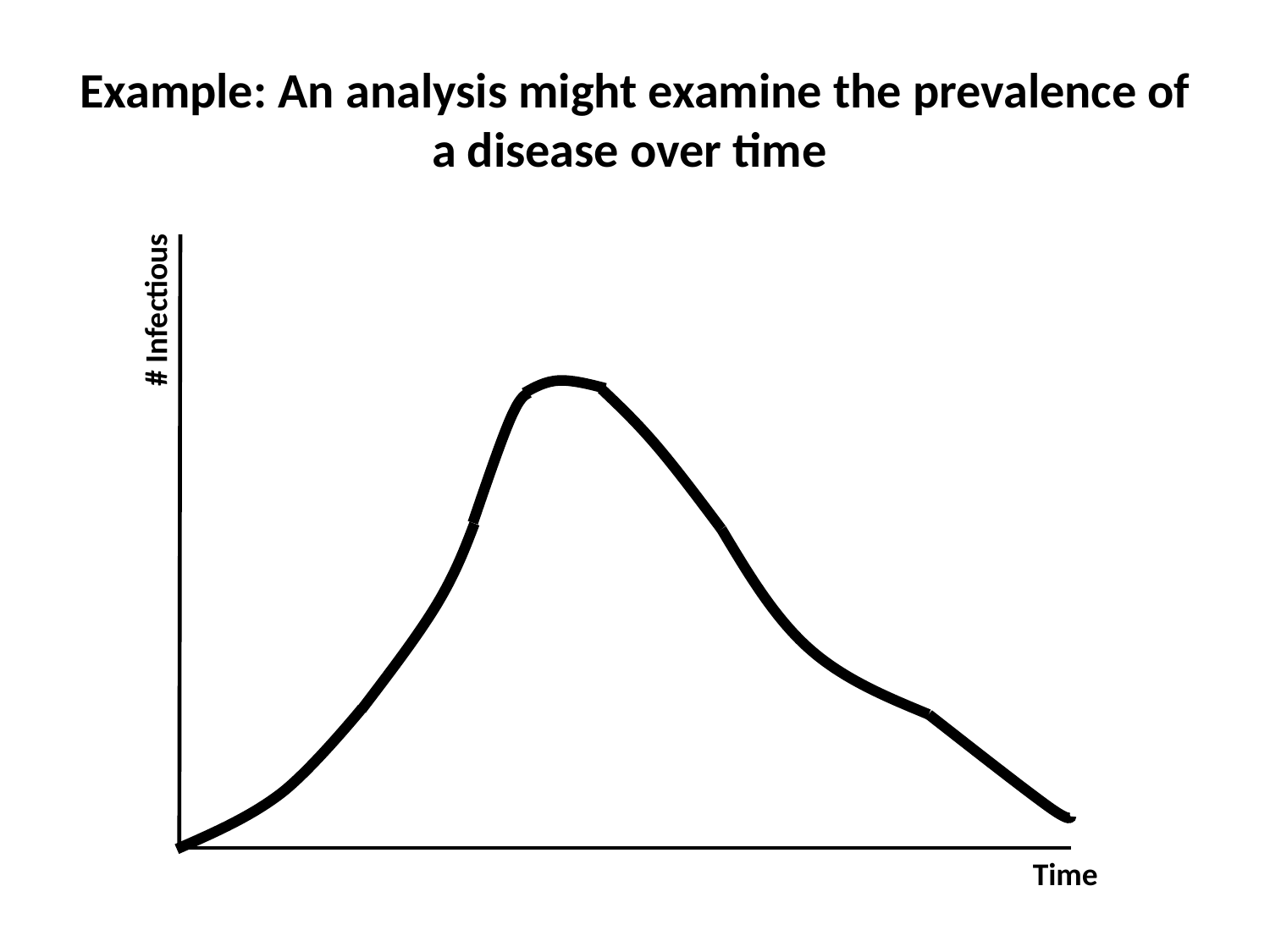

# Example: An analysis might examine the prevalence of a disease over time

# Infectious
Time